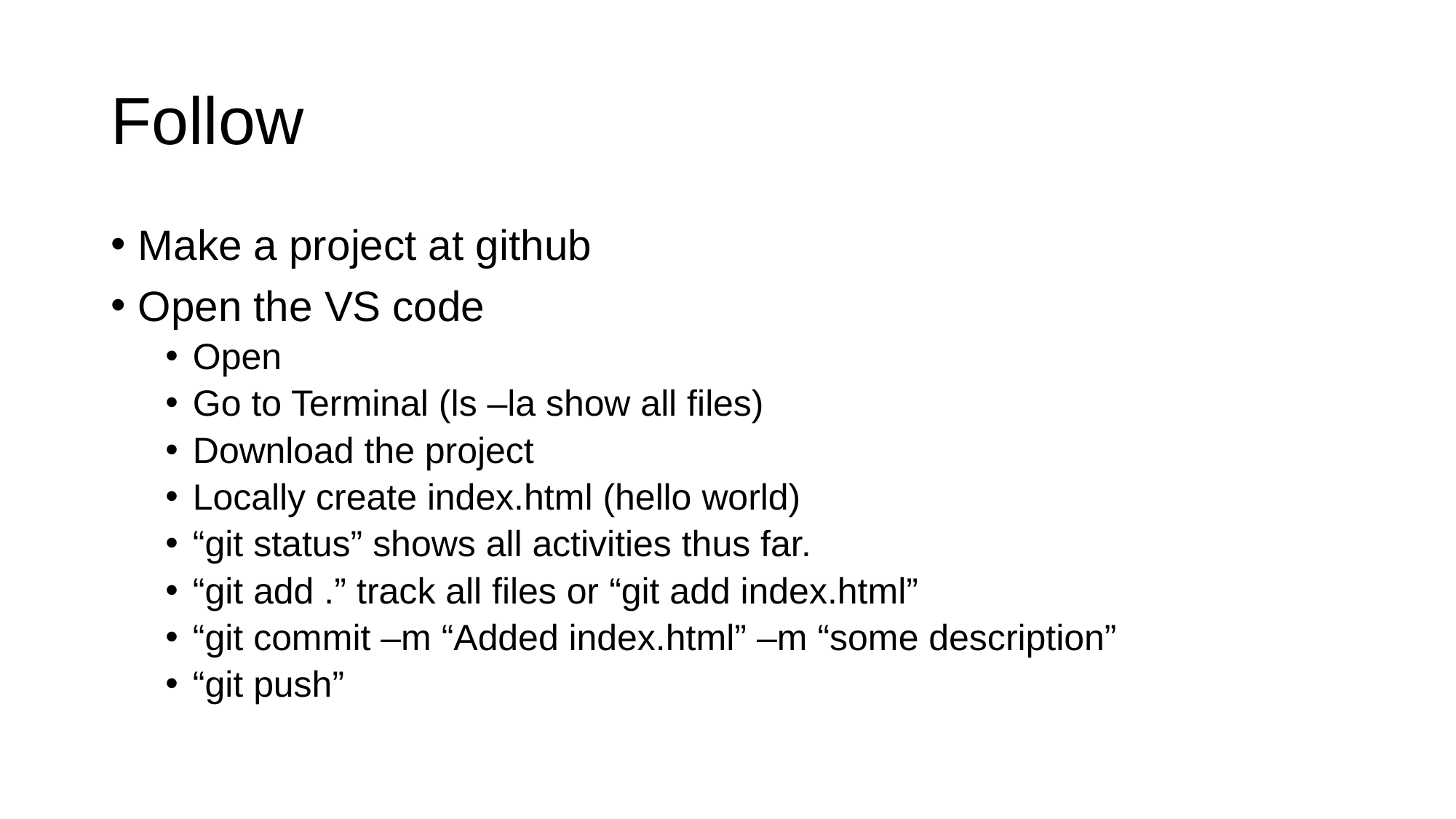

# Follow
Make a project at github
Open the VS code
Open
Go to Terminal (ls –la show all files)
Download the project
Locally create index.html (hello world)
“git status” shows all activities thus far.
“git add .” track all files or “git add index.html”
“git commit –m “Added index.html” –m “some description”
“git push”